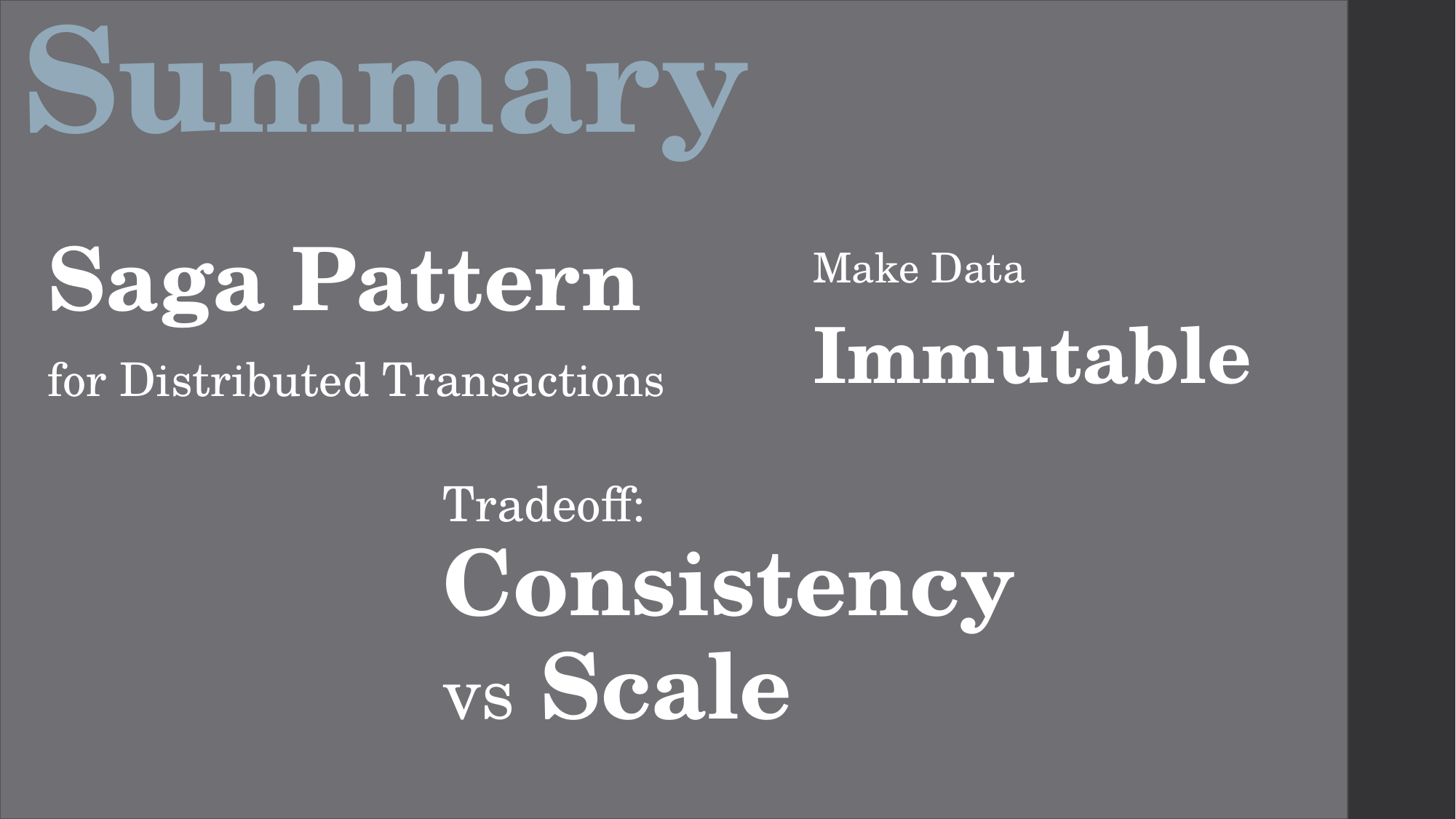

# Summary

Saga Pattern
for Distributed Transactions

Make Data
Immutable

Tradeoff: Consistency vs Scale